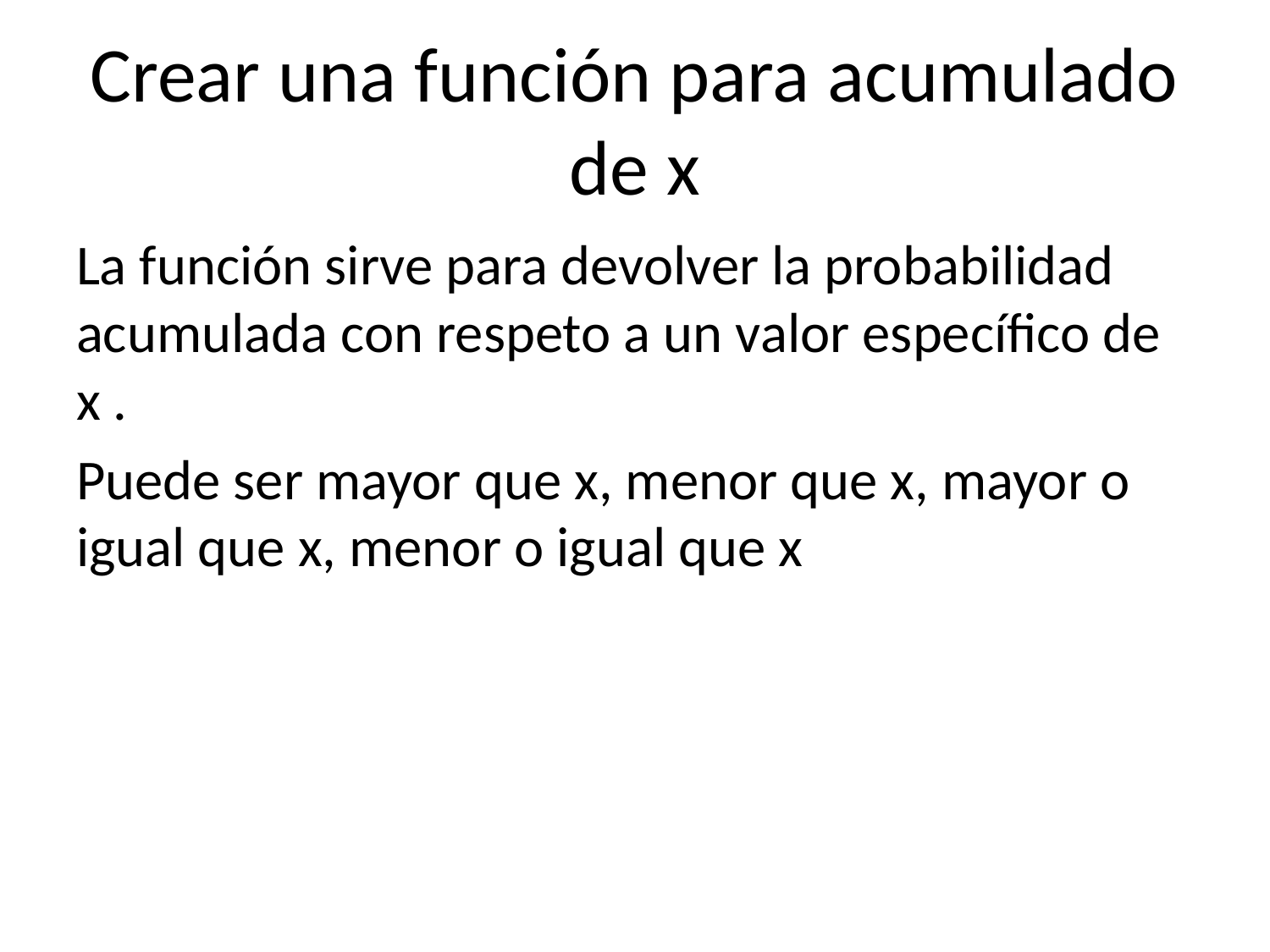

# Crear una función para acumulado de x
La función sirve para devolver la probabilidad acumulada con respeto a un valor específico de x .
Puede ser mayor que x, menor que x, mayor o igual que x, menor o igual que x